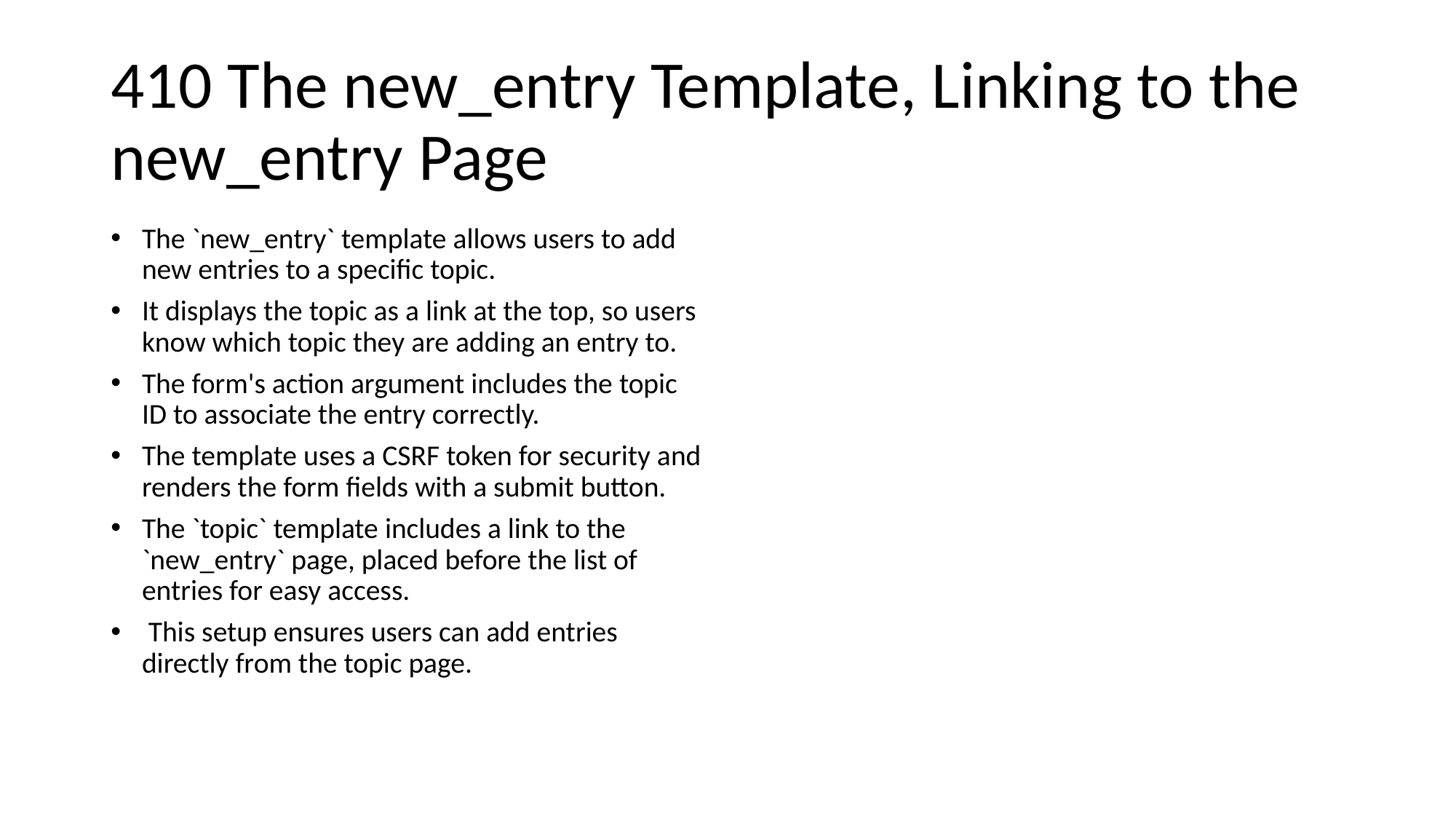

# 410 The new_entry Template, Linking to the new_entry Page
The `new_entry` template allows users to add new entries to a specific topic.
It displays the topic as a link at the top, so users know which topic they are adding an entry to.
The form's action argument includes the topic ID to associate the entry correctly.
The template uses a CSRF token for security and renders the form fields with a submit button.
The `topic` template includes a link to the `new_entry` page, placed before the list of entries for easy access.
 This setup ensures users can add entries directly from the topic page.